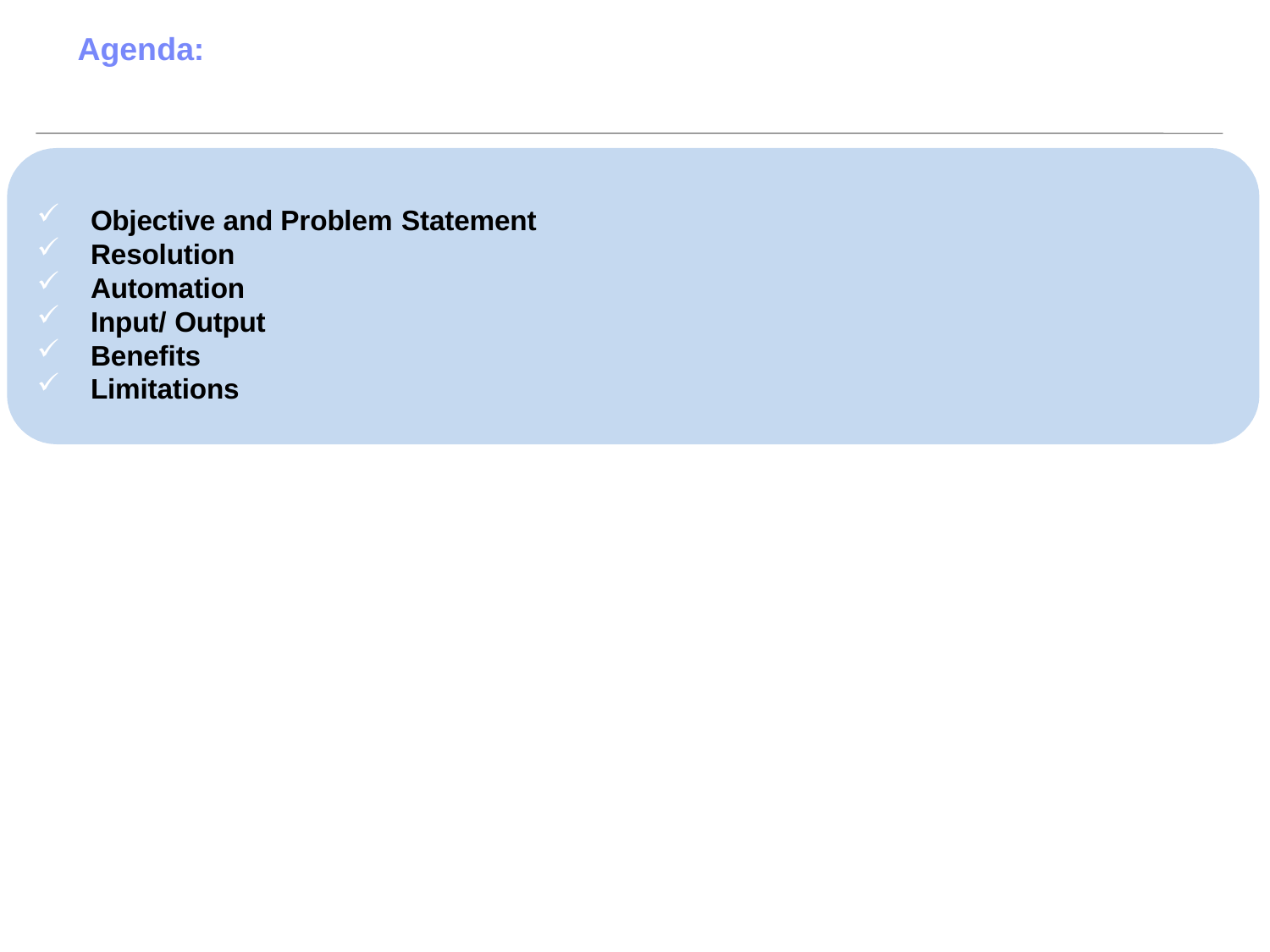

# Agenda:

Objective and Problem Statement
Resolution
Automation
Input/ Output
Benefits
Limitations